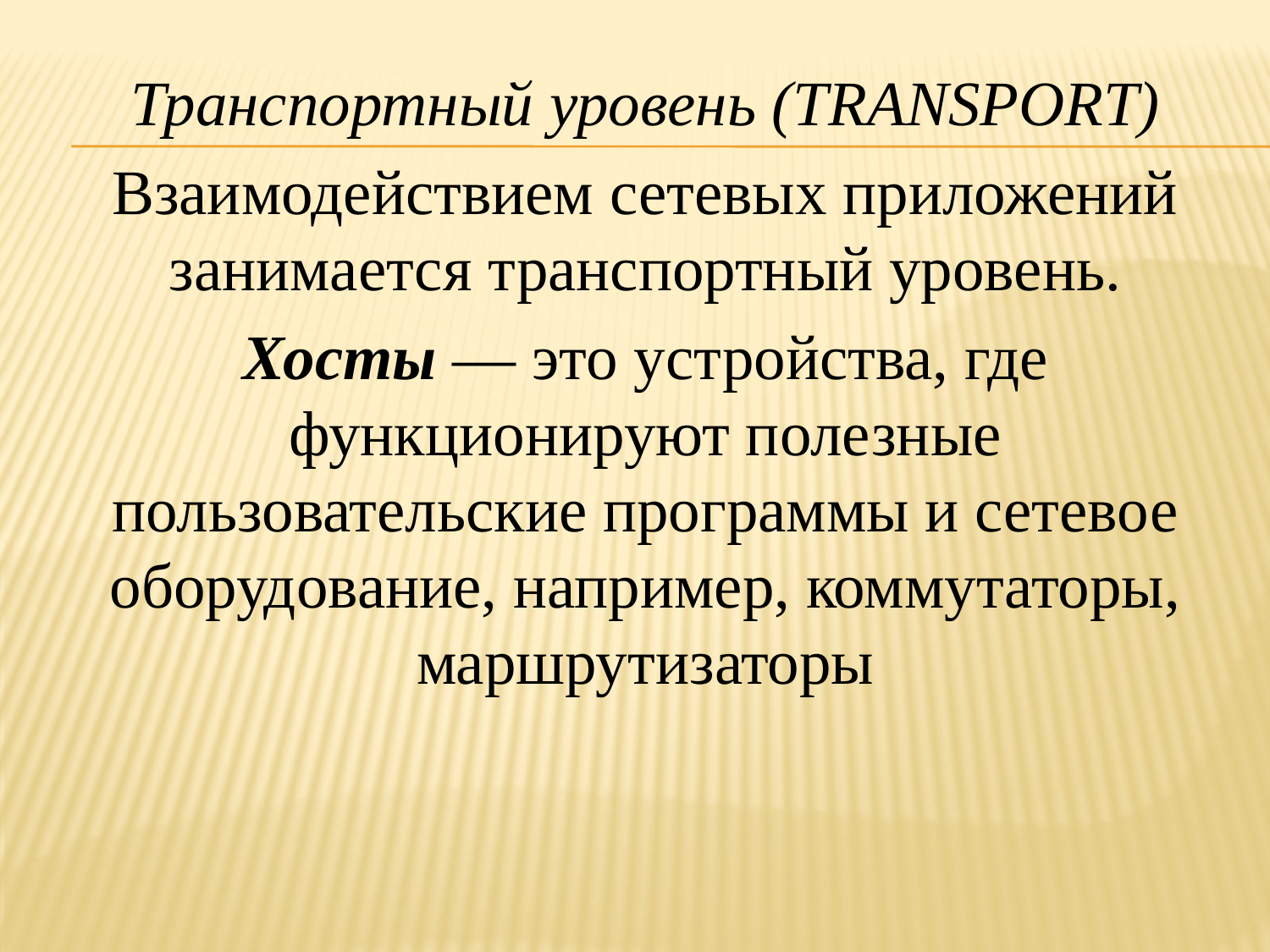

Транспортный уровень (TRANSPORT)
Взаимодействием сетевых приложений занимается транспортный уровень.
Хосты — это устройства, где функционируют полезные пользовательские программы и сетевое оборудование, например, коммутаторы, маршрутизаторы